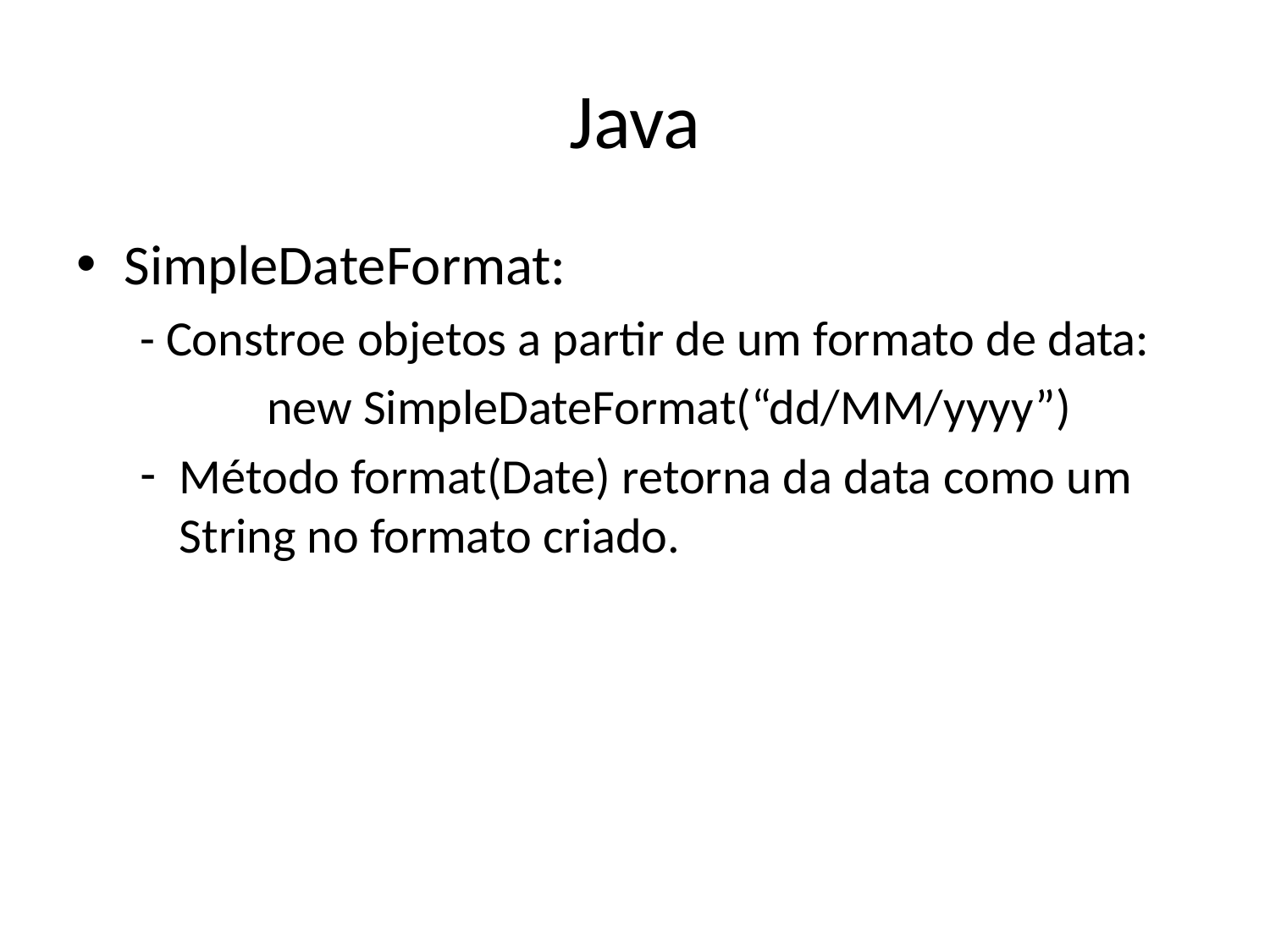

# Java
SimpleDateFormat:
- Constroe objetos a partir de um formato de data:
	new SimpleDateFormat(“dd/MM/yyyy”)
Método format(Date) retorna da data como um String no formato criado.